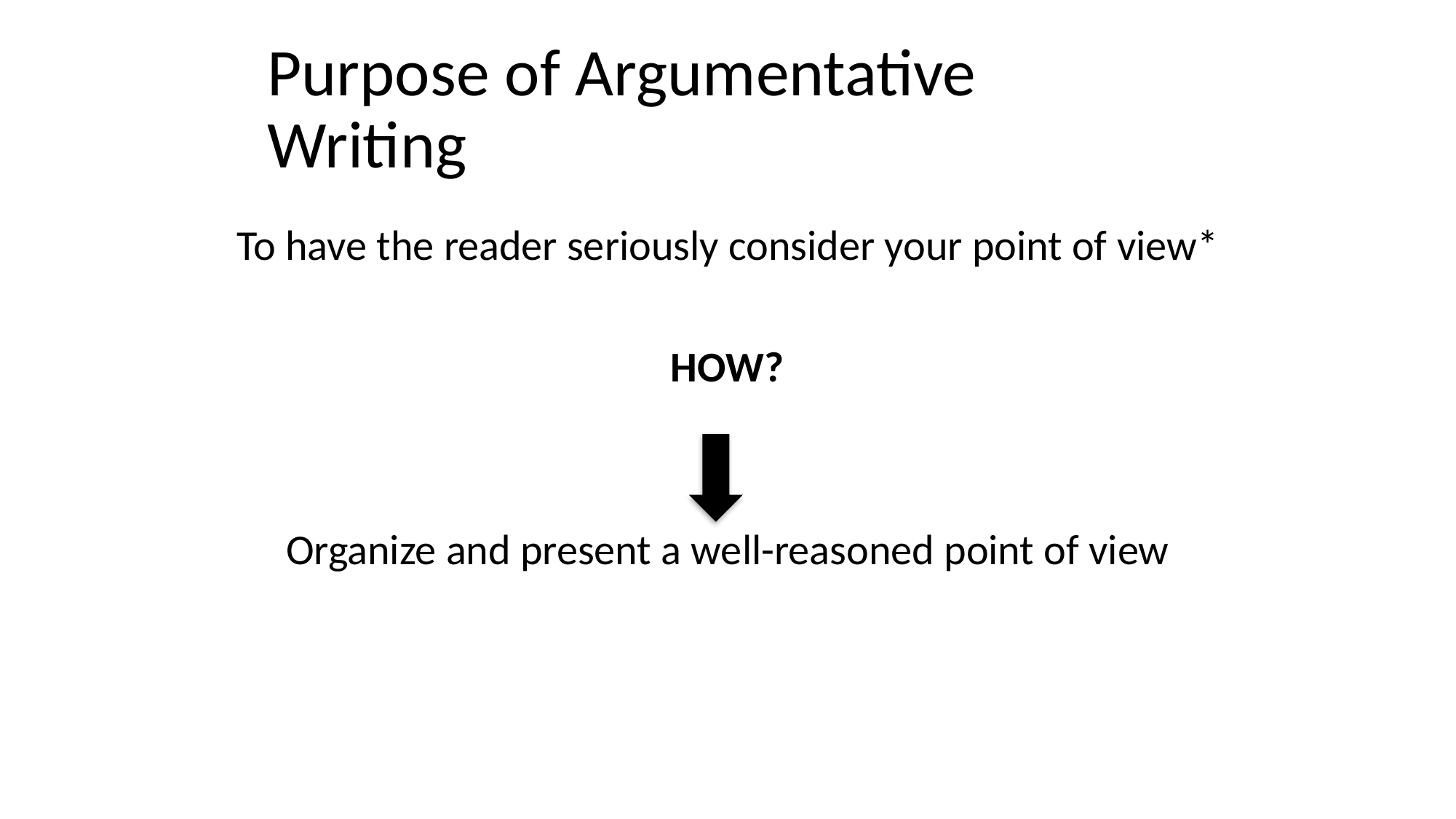

# Purpose of Argumentative Writing
To have the reader seriously consider your point of view*

HOW?

Organize and present a well-reasoned point of view